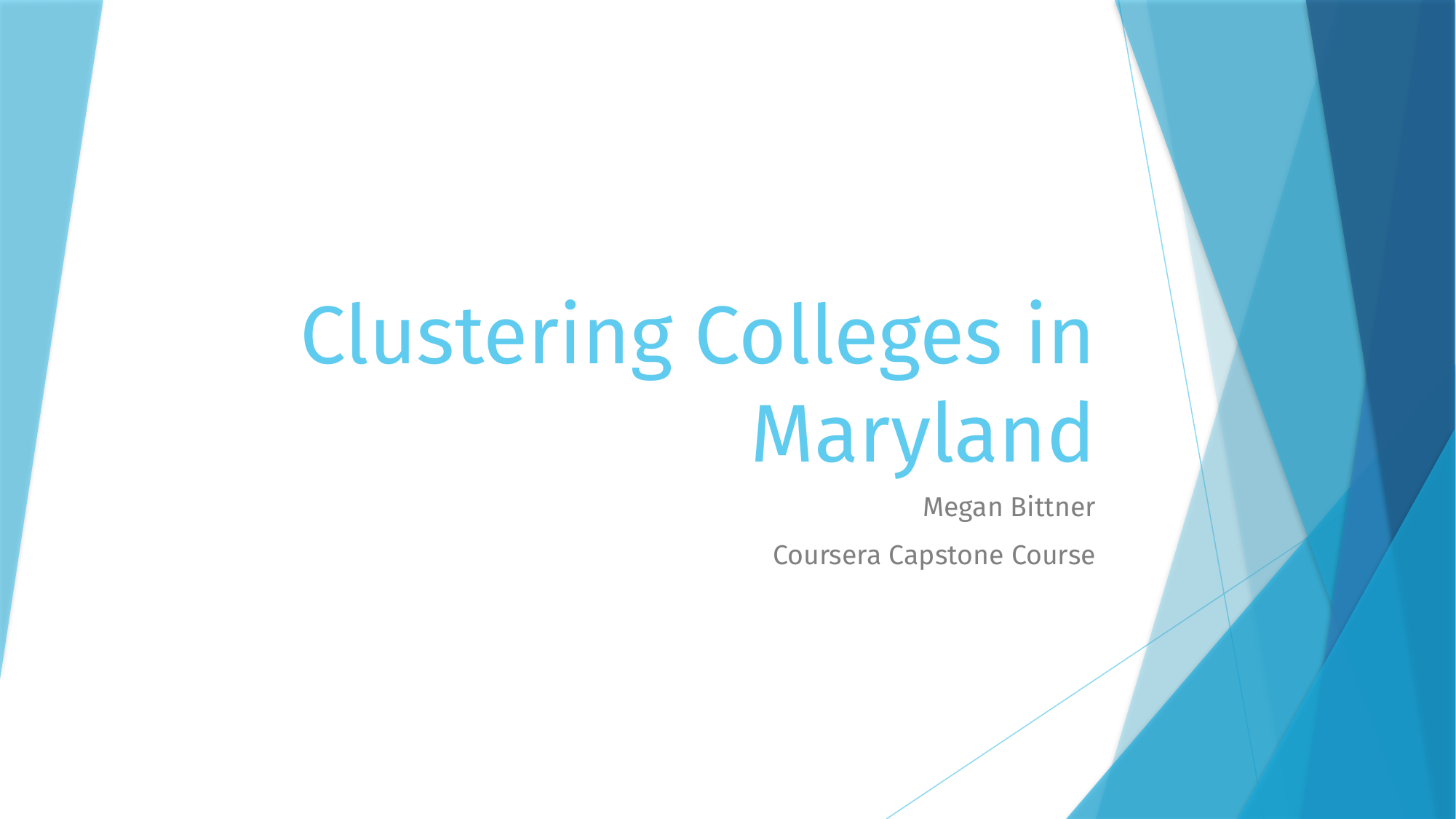

# Clustering Colleges in Maryland
Megan Bittner
Coursera Capstone Course